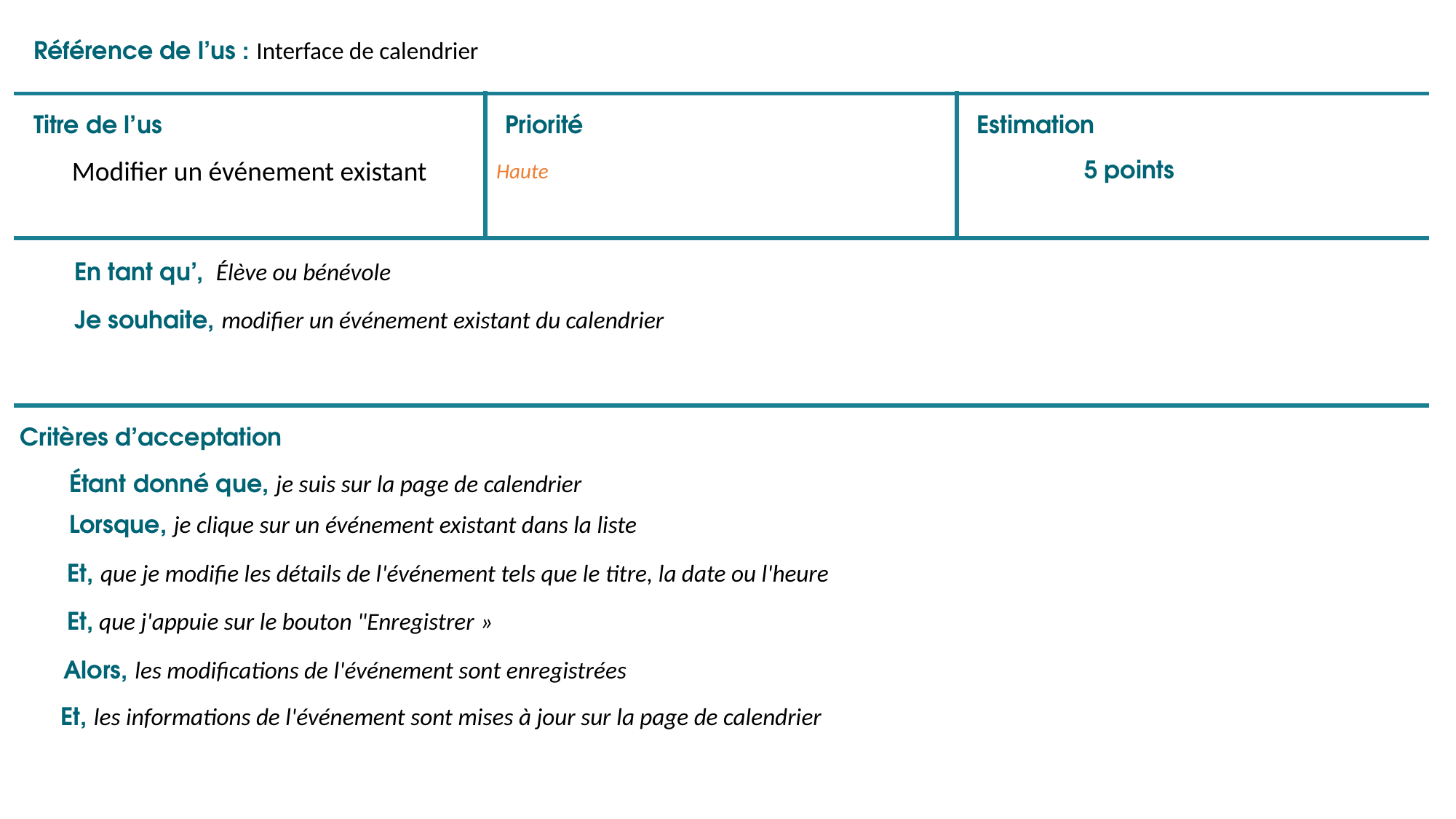

| Référence de l’us : Interface de calendrier |  |  |
| --- | --- | --- |
| Titre de l’us Modifier un événement existant | Priorité   Haute | Estimation 5 points |
| En tant qu’,  Élève ou bénévole Je souhaite, modifier un événement existant du calendrier |  |  |
| Critères d’acceptation   Étant donné que, je suis sur la page de calendrier Lorsque, je clique sur un événement existant dans la liste Et, que je modifie les détails de l'événement tels que le titre, la date ou l'heure Et, que j'appuie sur le bouton "Enregistrer » Alors, les modifications de l'événement sont enregistrées Et, les informations de l'événement sont mises à jour sur la page de calendrier |  |  |